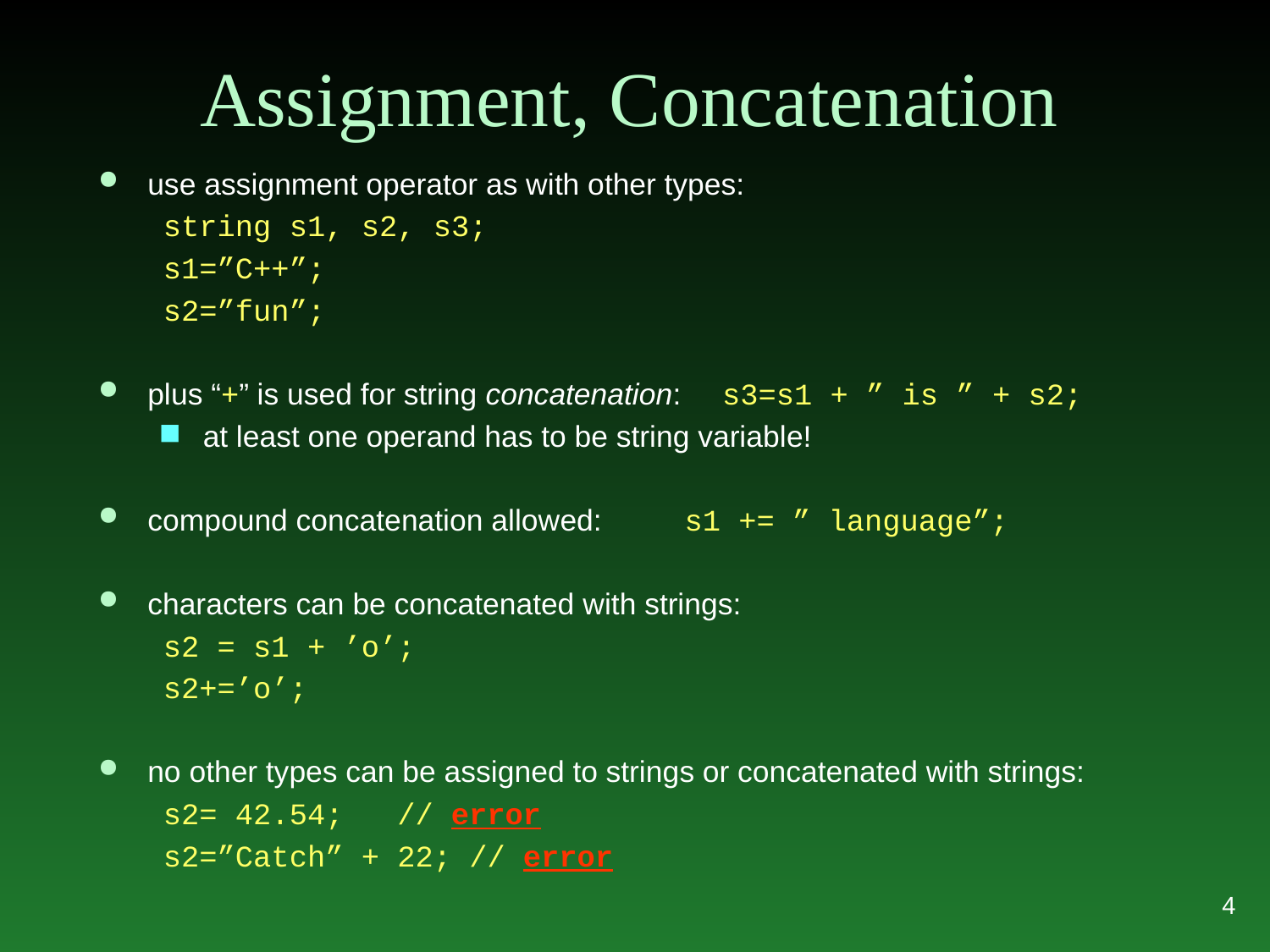

# Assignment, Concatenation
use assignment operator as with other types:
string s1, s2, s3;
s1=”C++”;
s2=”fun”;

plus “+” is used for string concatenation:     s3=s1 + ” is ” + s2;
at least one operand has to be string variable!

compound concatenation allowed:          s1 += ” language”;

characters can be concatenated with strings:
s2 = s1 + ’o’;
s2+=’o’;

no other types can be assigned to strings or concatenated with strings:
s2= 42.54;   // error
s2=”Catch” + 22; // error
4